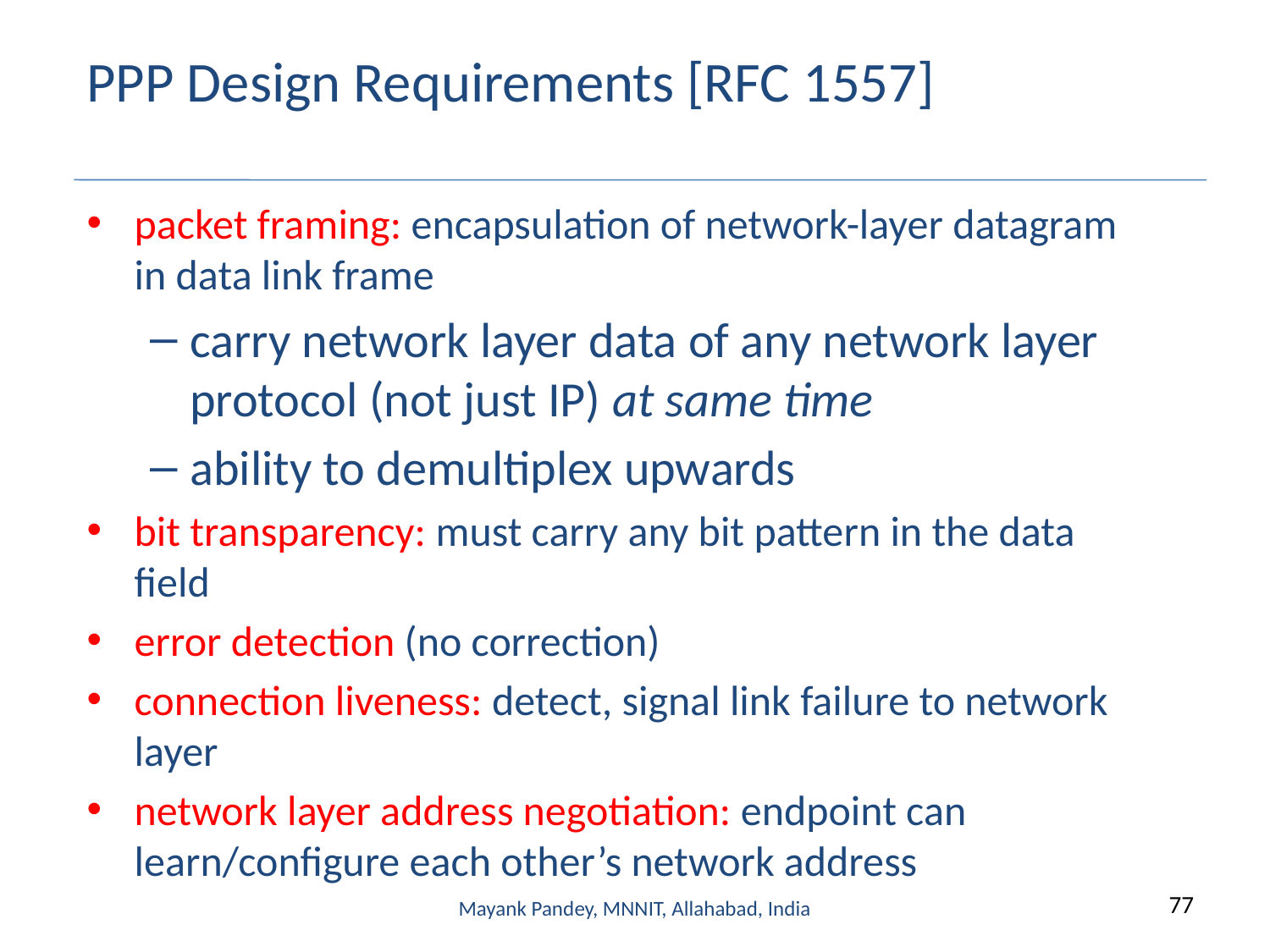

# PPP Design Requirements [RFC 1557]
packet framing: encapsulation of network-layer datagram in data link frame
carry network layer data of any network layer protocol (not just IP) at same time
ability to demultiplex upwards
bit transparency: must carry any bit pattern in the data field
error detection (no correction)
connection liveness: detect, signal link failure to network layer
network layer address negotiation: endpoint can learn/configure each other’s network address
Mayank Pandey, MNNIT, Allahabad, India
77